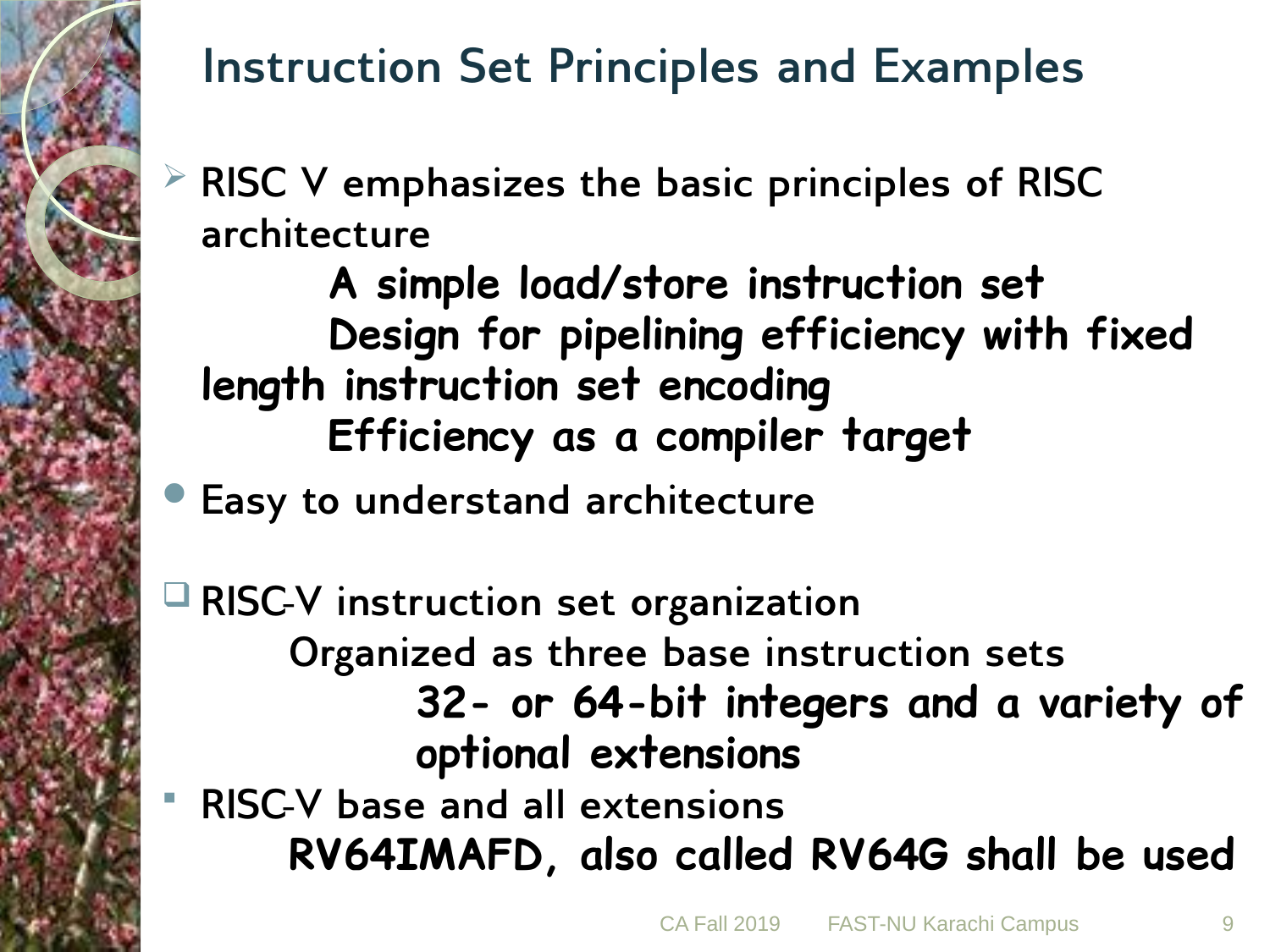

# Instruction Set Principles and Examples
RISC V emphasizes the basic principles of RISC architecture
		A simple load/store instruction set
		Design for pipelining efficiency with fixed 	length instruction set encoding
		Efficiency as a compiler target

Easy to understand architecture

RISC-V instruction set organization
 	Organized as three base instruction sets
		32- or 64-bit integers and a variety of 		optional extensions
RISC-V base and all extensions
	RV64IMAFD, also called RV64G shall be used

CA Fall 2019
9
FAST-NU Karachi Campus